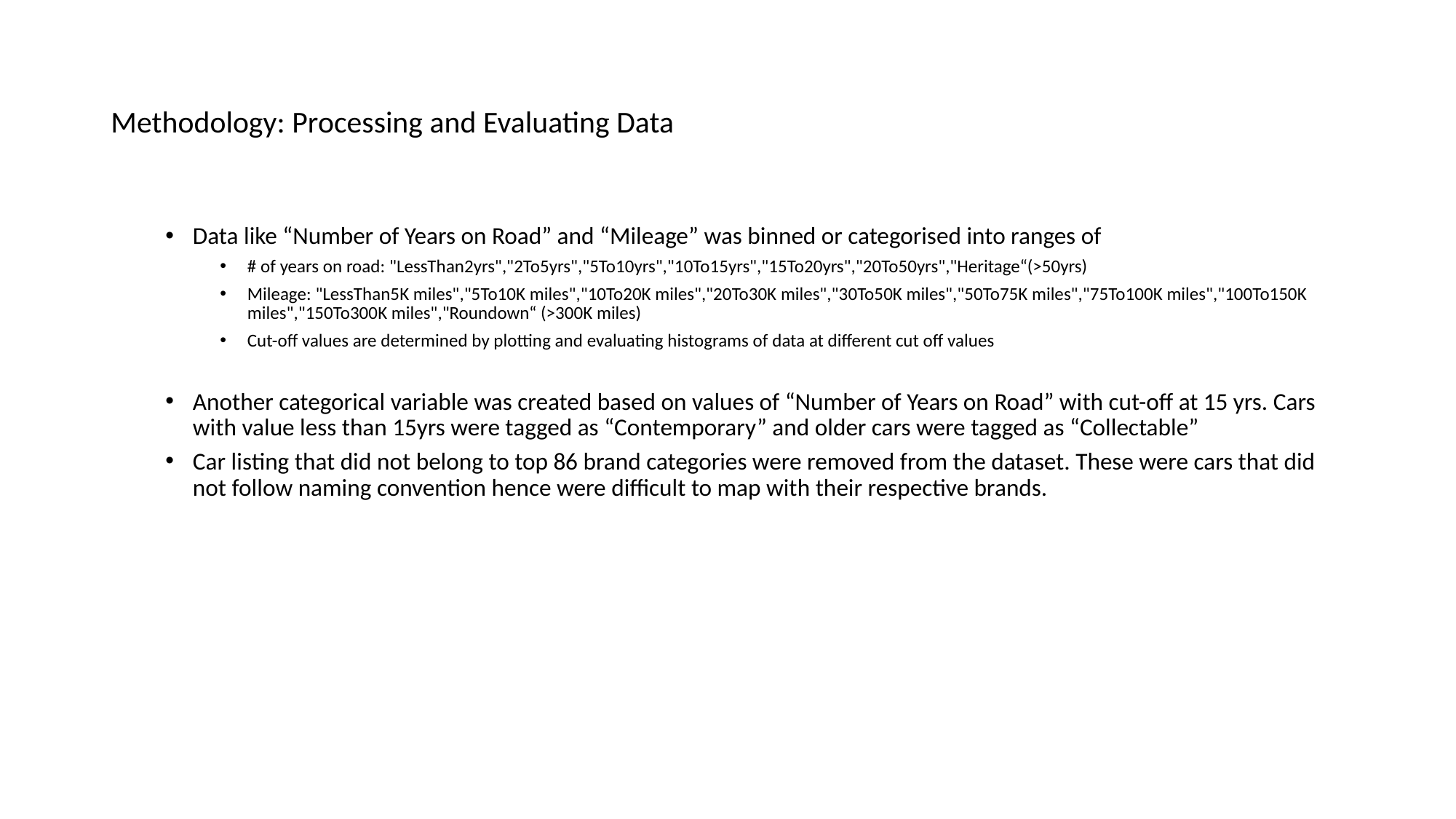

# Methodology: Processing and Evaluating Data
Data like “Number of Years on Road” and “Mileage” was binned or categorised into ranges of
# of years on road: "LessThan2yrs","2To5yrs","5To10yrs","10To15yrs","15To20yrs","20To50yrs","Heritage“(>50yrs)
Mileage: "LessThan5K miles","5To10K miles","10To20K miles","20To30K miles","30To50K miles","50To75K miles","75To100K miles","100To150K miles","150To300K miles","Roundown“ (>300K miles)
Cut-off values are determined by plotting and evaluating histograms of data at different cut off values

Another categorical variable was created based on values of “Number of Years on Road” with cut-off at 15 yrs. Cars with value less than 15yrs were tagged as “Contemporary” and older cars were tagged as “Collectable”
Car listing that did not belong to top 86 brand categories were removed from the dataset. These were cars that did not follow naming convention hence were difficult to map with their respective brands.